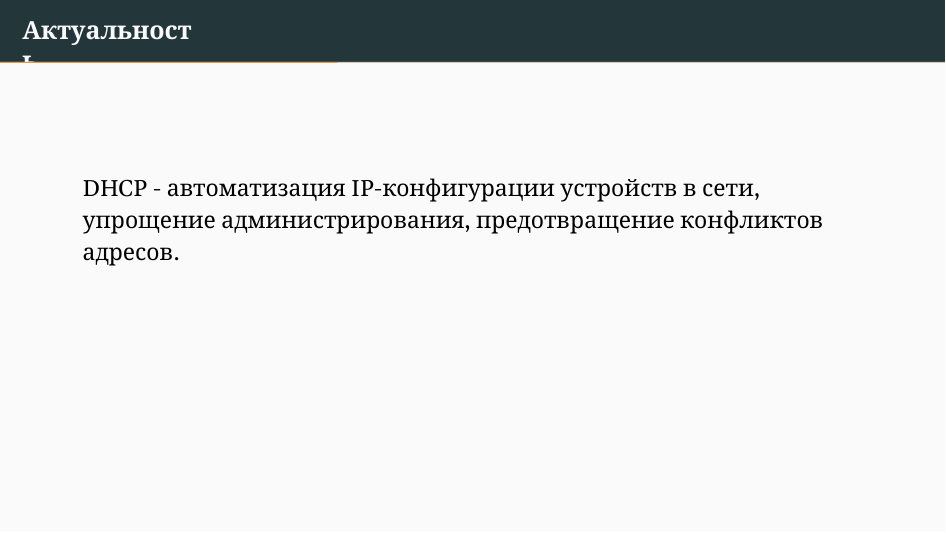

Актуальность

DHCP - автоматизация IP-конфигурации устройств в сети, упрощение администрирования, предотвращение конфликтов адресов.